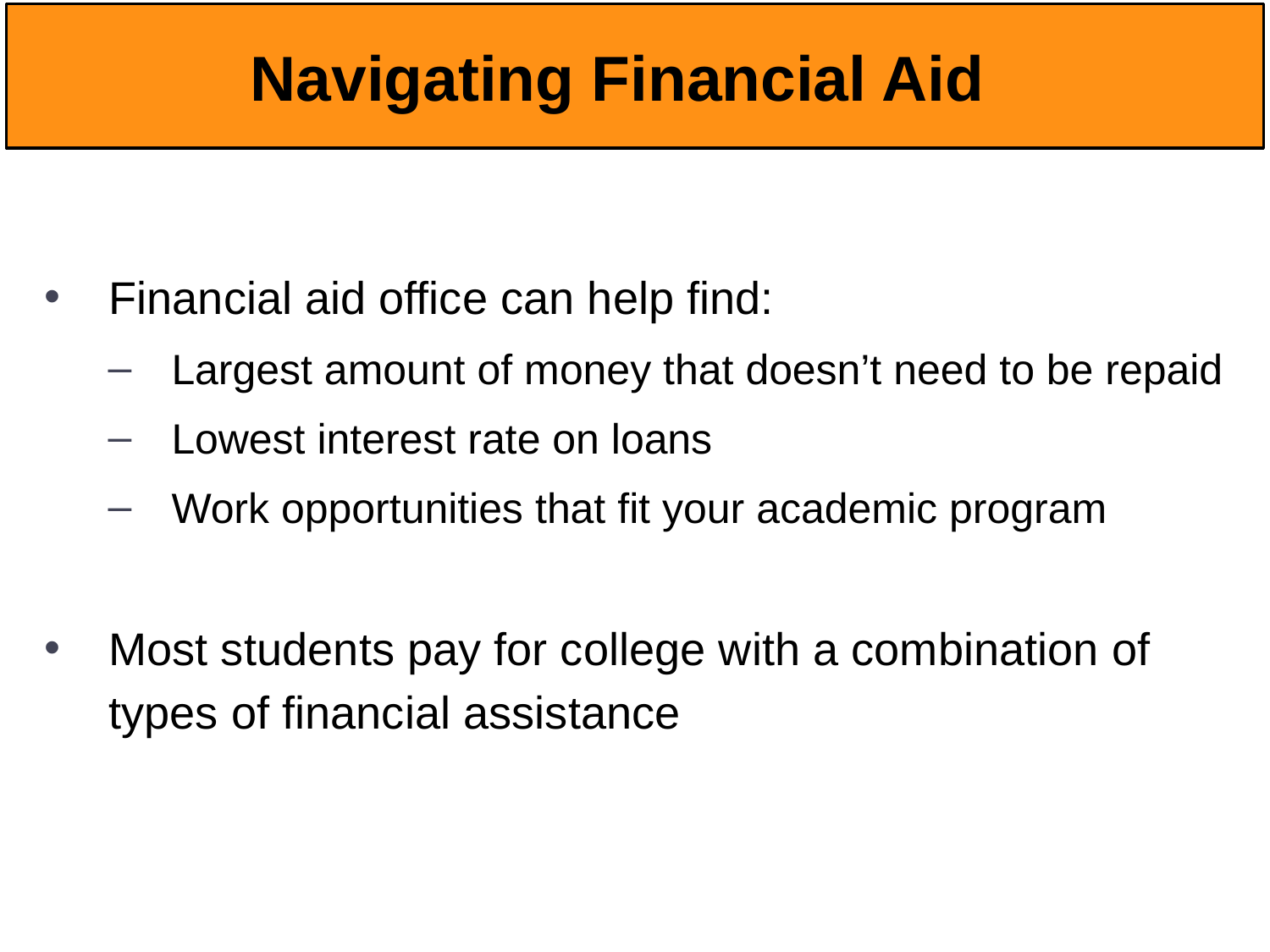

# Navigating Financial Aid
Financial aid office can help find:
Largest amount of money that doesn’t need to be repaid
Lowest interest rate on loans
Work opportunities that fit your academic program

Most students pay for college with a combination of types of financial assistance